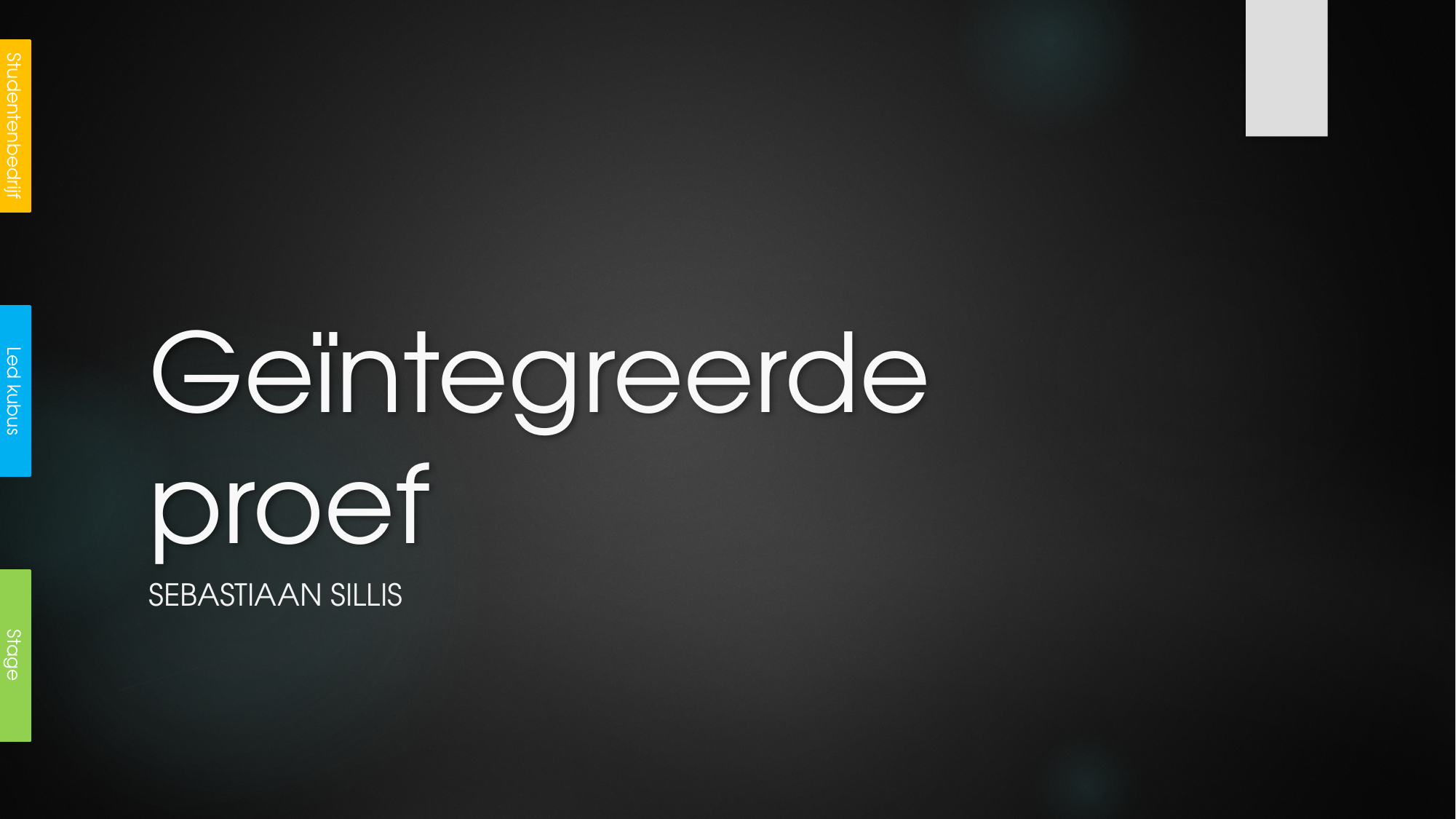

Studentenbedrijf
# Geïntegreerde proef
Led kubus
Sebastiaan Sillis
Stage